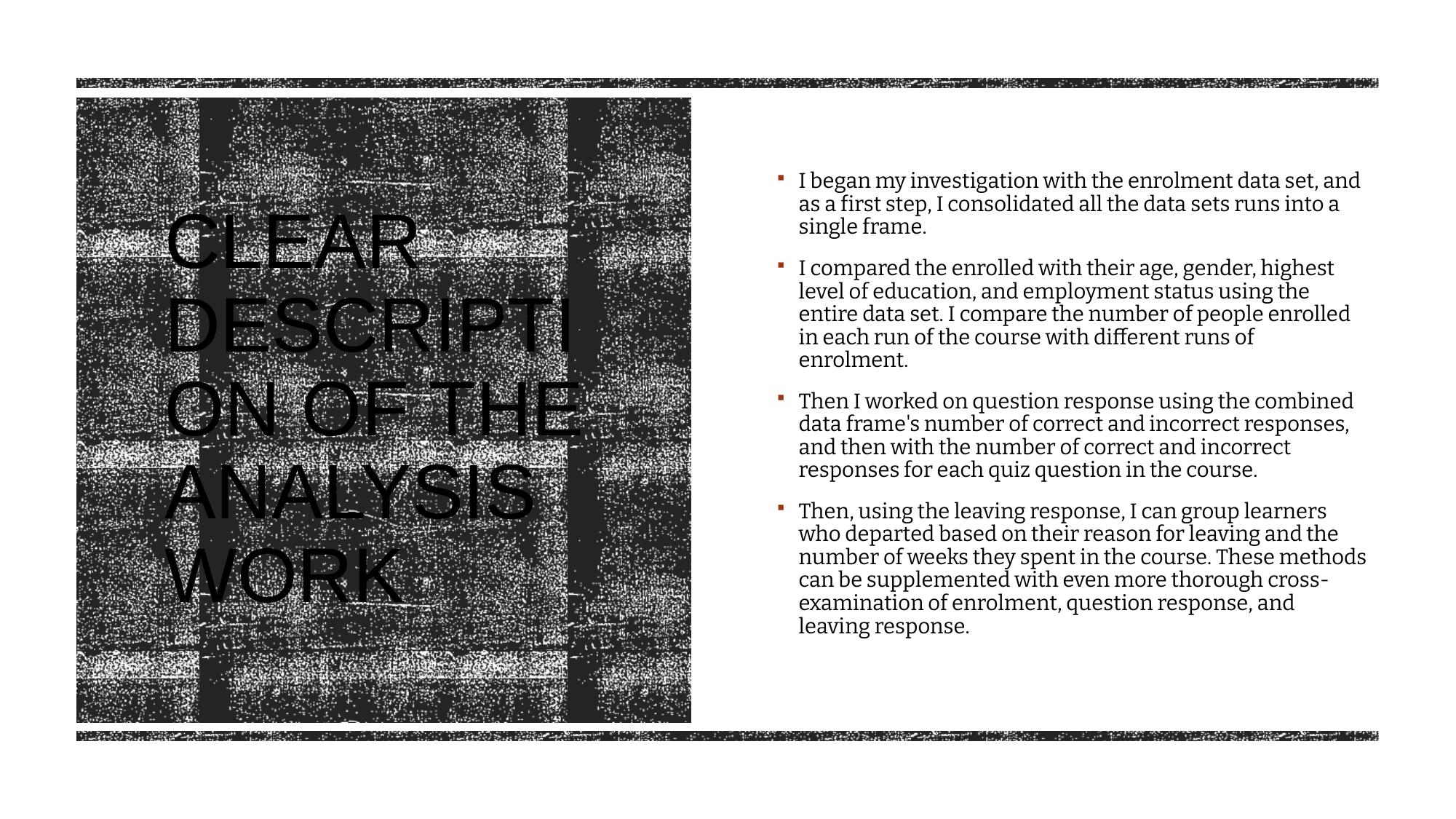

I began my investigation with the enrolment data set, and as a first step, I consolidated all the data sets runs into a single frame.
I compared the enrolled with their age, gender, highest level of education, and employment status using the entire data set. I compare the number of people enrolled in each run of the course with different runs of enrolment.
Then I worked on question response using the combined data frame's number of correct and incorrect responses, and then with the number of correct and incorrect responses for each quiz question in the course.
Then, using the leaving response, I can group learners who departed based on their reason for leaving and the number of weeks they spent in the course. These methods can be supplemented with even more thorough cross-examination of enrolment, question response, and leaving response.
# Clear description of the analysis work